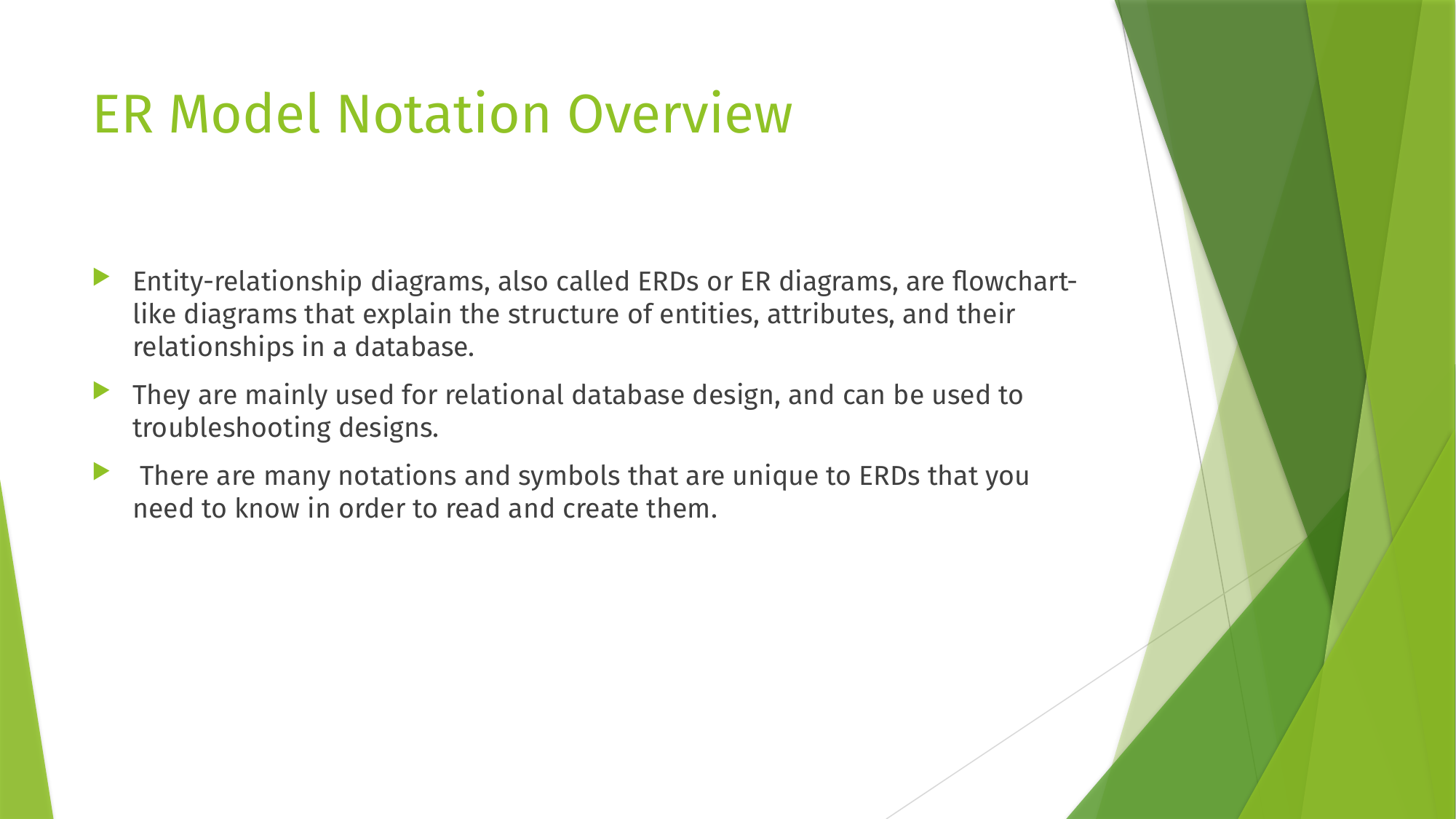

# ER Model Notation Overview
Entity-relationship diagrams, also called ERDs or ER diagrams, are flowchart-like diagrams that explain the structure of entities, attributes, and their relationships in a database.
They are mainly used for relational database design, and can be used to troubleshooting designs.
 There are many notations and symbols that are unique to ERDs that you need to know in order to read and create them.